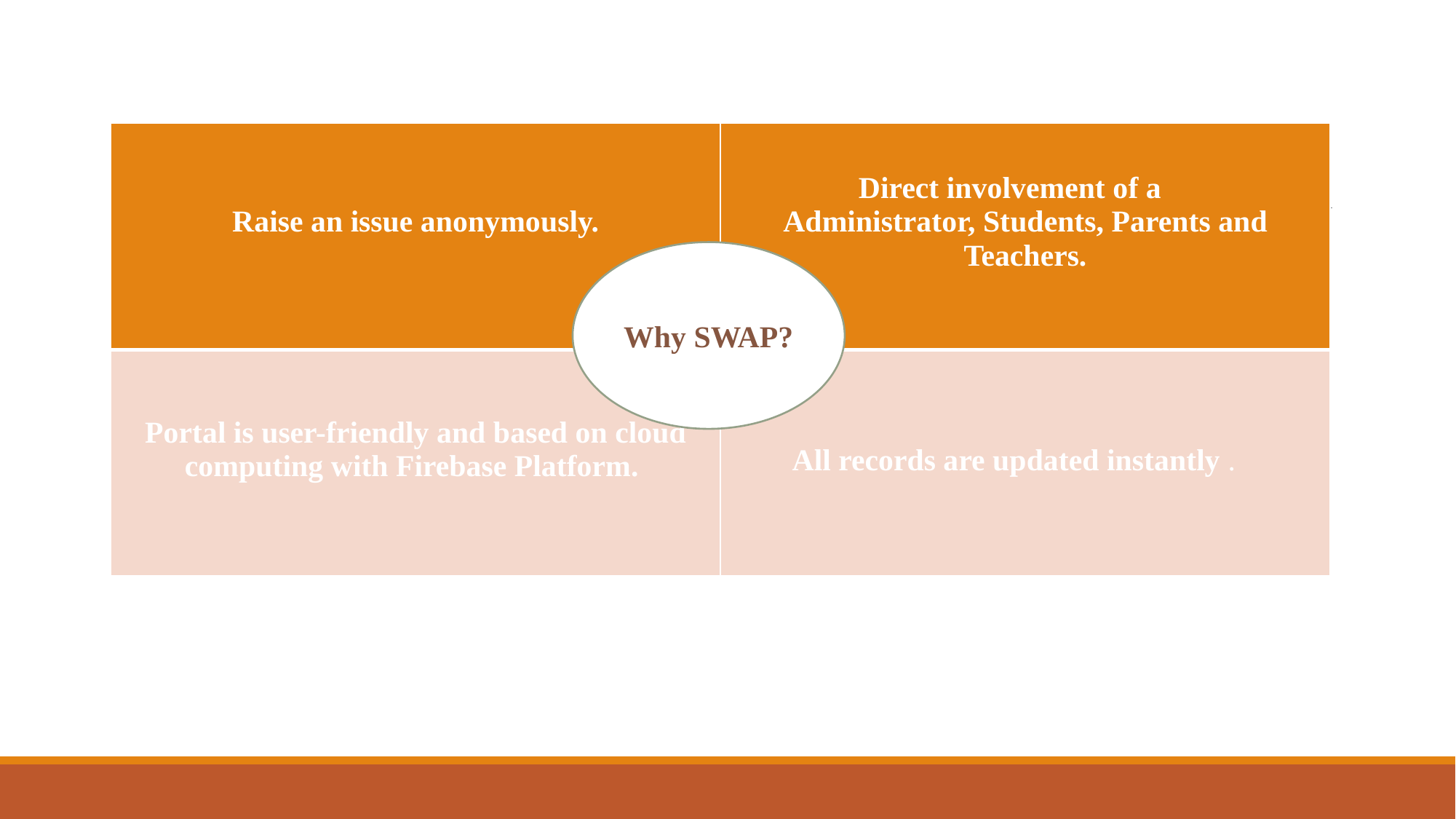

| Raise an issue anonymously. | Direct involvement of a Administrator, Students, Parents and Teachers. |
| --- | --- |
| Portal is user-friendly and based on cloud computing with Firebase Platform. | All records are updated instantly . |
Why SWAP?